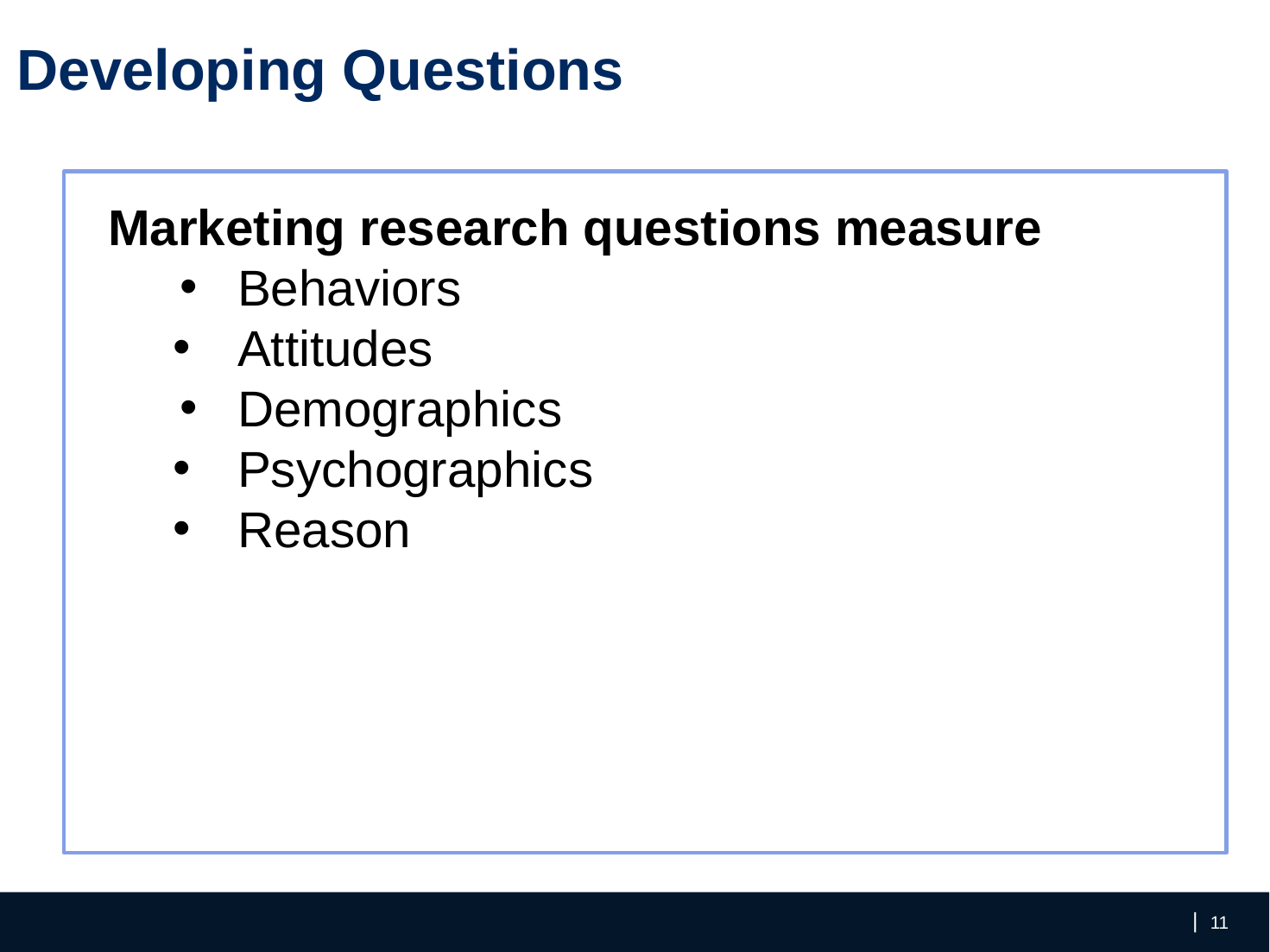

Developing Questions

Marketing research questions measure
Behaviors
Attitudes
Demographics
Psychographics
Reason

11